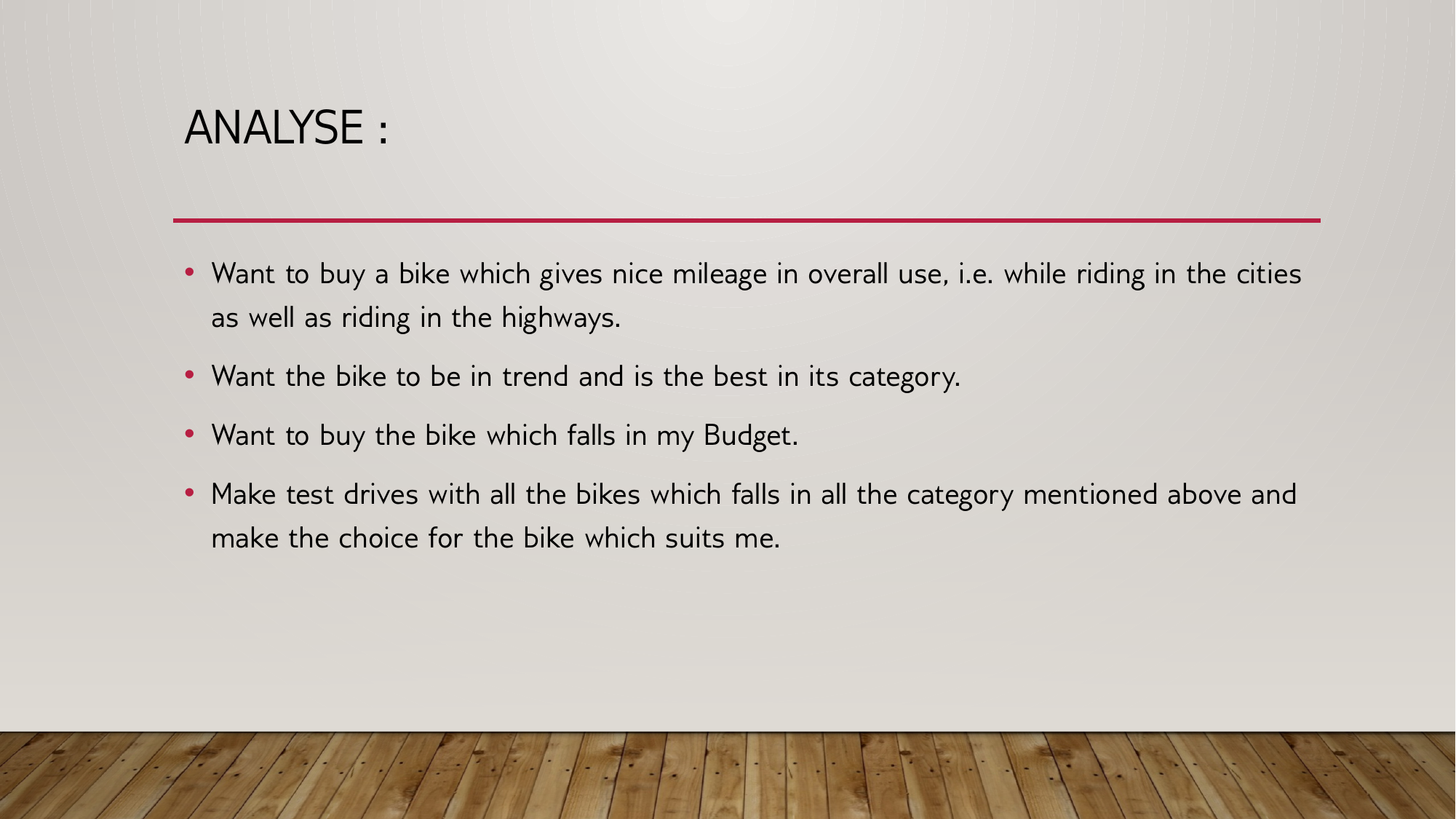

# Analyse :
Want to buy a bike which gives nice mileage in overall use, i.e. while riding in the cities as well as riding in the highways.
Want the bike to be in trend and is the best in its category.
Want to buy the bike which falls in my Budget.
Make test drives with all the bikes which falls in all the category mentioned above and make the choice for the bike which suits me.